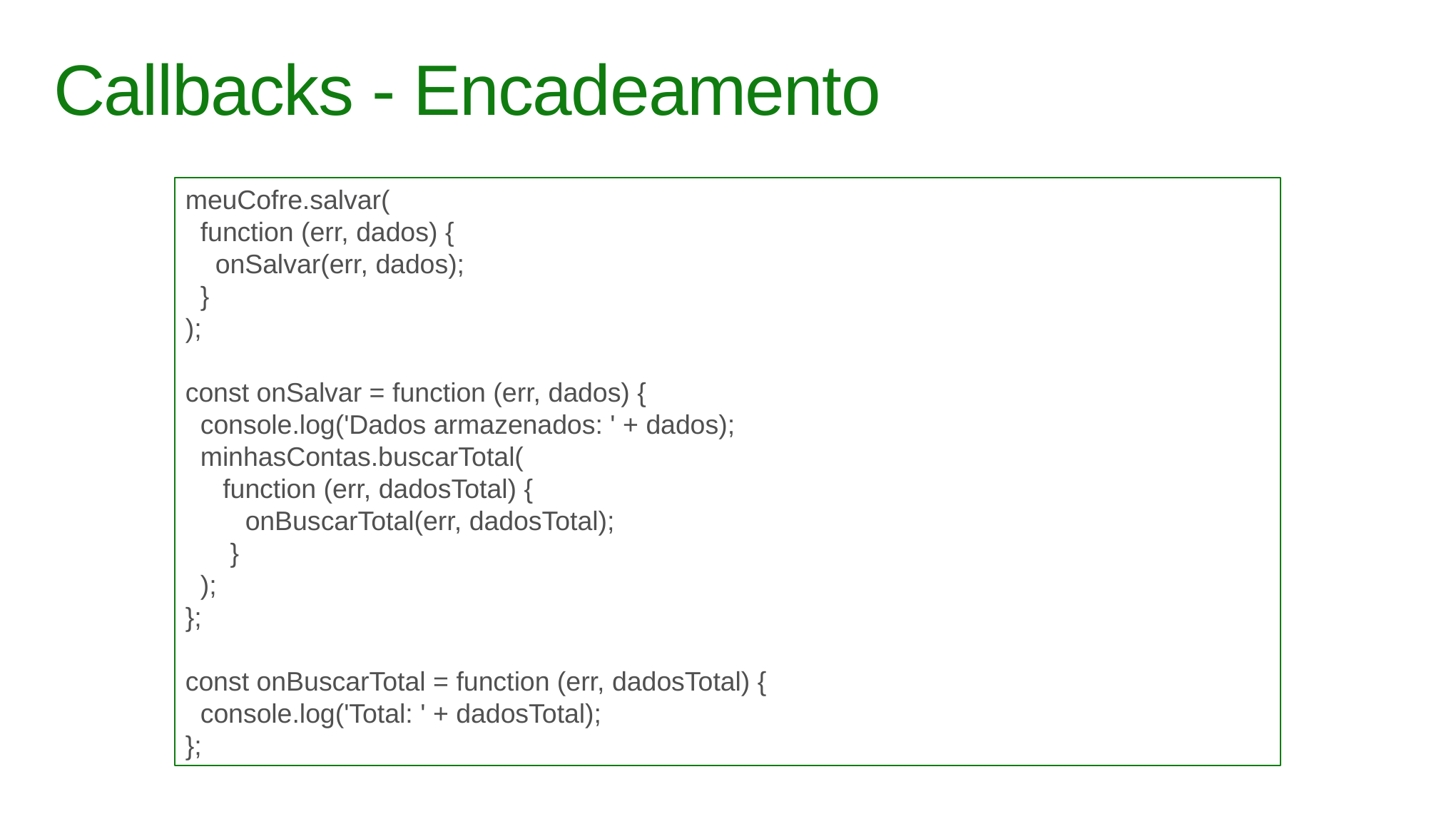

# Callbacks - Encadeamento
meuCofre.salvar(
  function (err, dados) {
    onSalvar(err, dados);
  }
);

const onSalvar = function (err, dados) {
  console.log('Dados armazenados: ' + dados);
  minhasContas.buscarTotal(
     function (err, dadosTotal) {
        onBuscarTotal(err, dadosTotal);
      }
  );
};

const onBuscarTotal = function (err, dadosTotal) {
  console.log('Total: ' + dadosTotal);
};